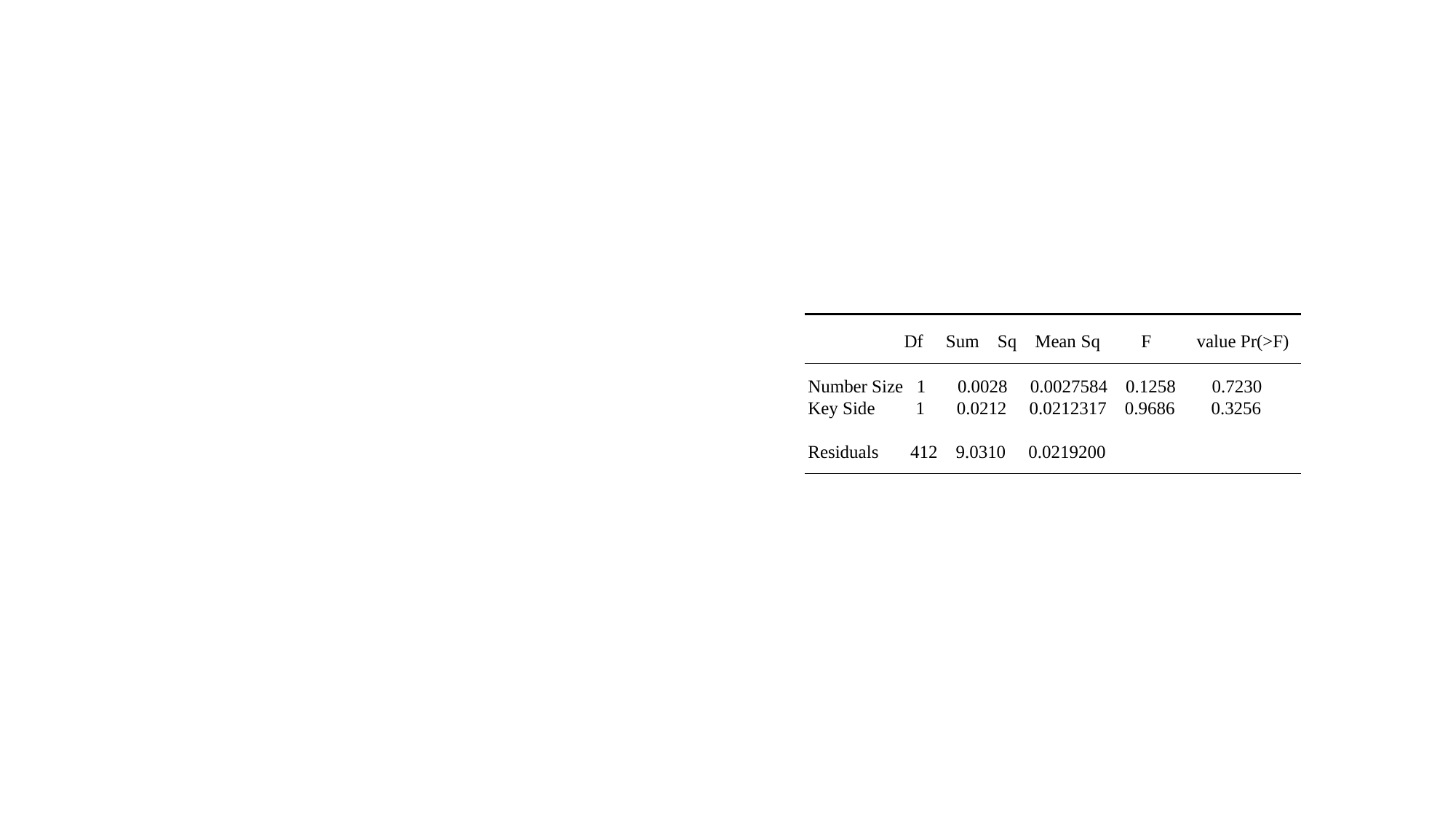

Df     Sum    Sq    Mean Sq         F          value Pr(>F)
Number Size   1       0.0028     0.0027584    0.1258        0.7230
Key Side         1       0.0212     0.0212317    0.9686        0.3256

Residuals       412    9.0310     0.0219200